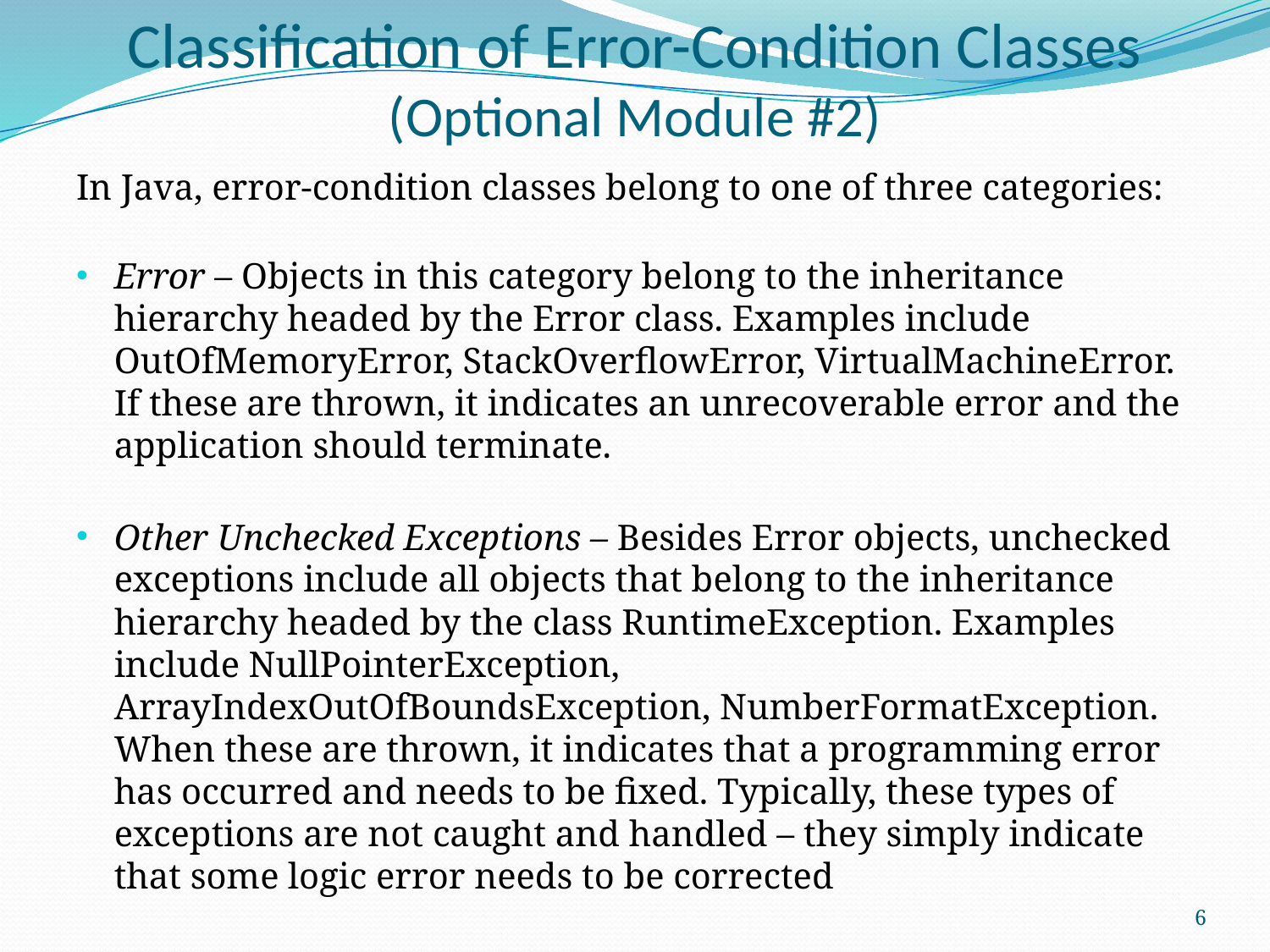

# Classification of Error-Condition Classes (Optional Module #2)
In Java, error-condition classes belong to one of three categories:

Error – Objects in this category belong to the inheritance hierarchy headed by the Error class. Examples include OutOfMemoryError, StackOverflowError, VirtualMachineError. If these are thrown, it indicates an unrecoverable error and the application should terminate.
Other Unchecked Exceptions – Besides Error objects, unchecked exceptions include all objects that belong to the inheritance hierarchy headed by the class RuntimeException. Examples include NullPointerException, ArrayIndexOutOfBoundsException, NumberFormatException. When these are thrown, it indicates that a programming error has occurred and needs to be fixed. Typically, these types of exceptions are not caught and handled – they simply indicate that some logic error needs to be corrected
6